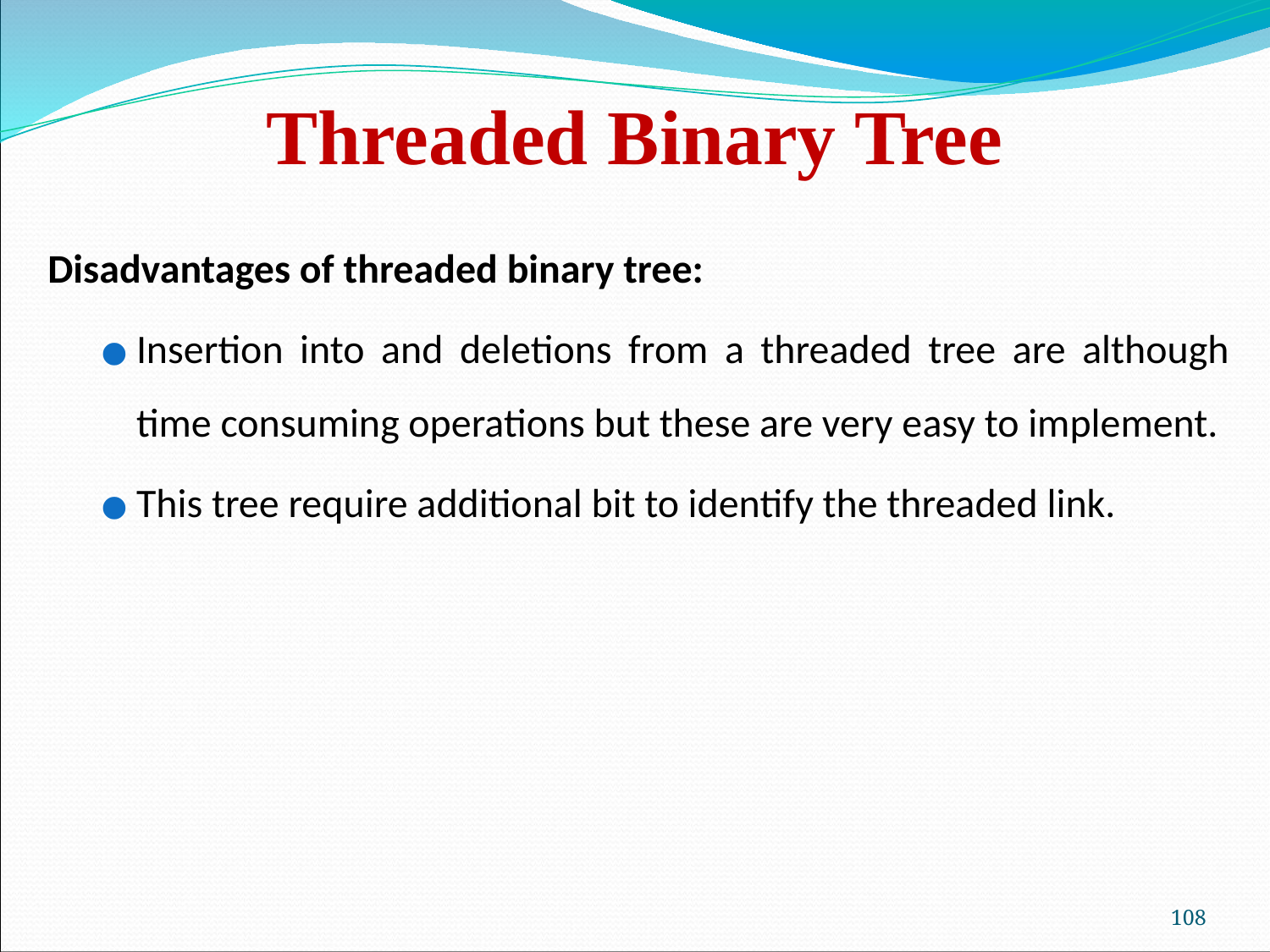

Threaded Binary Tree
Disadvantages of threaded binary tree:
Insertion into and deletions from a threaded tree are although time consuming operations but these are very easy to implement.
This tree require additional bit to identify the threaded link.

108